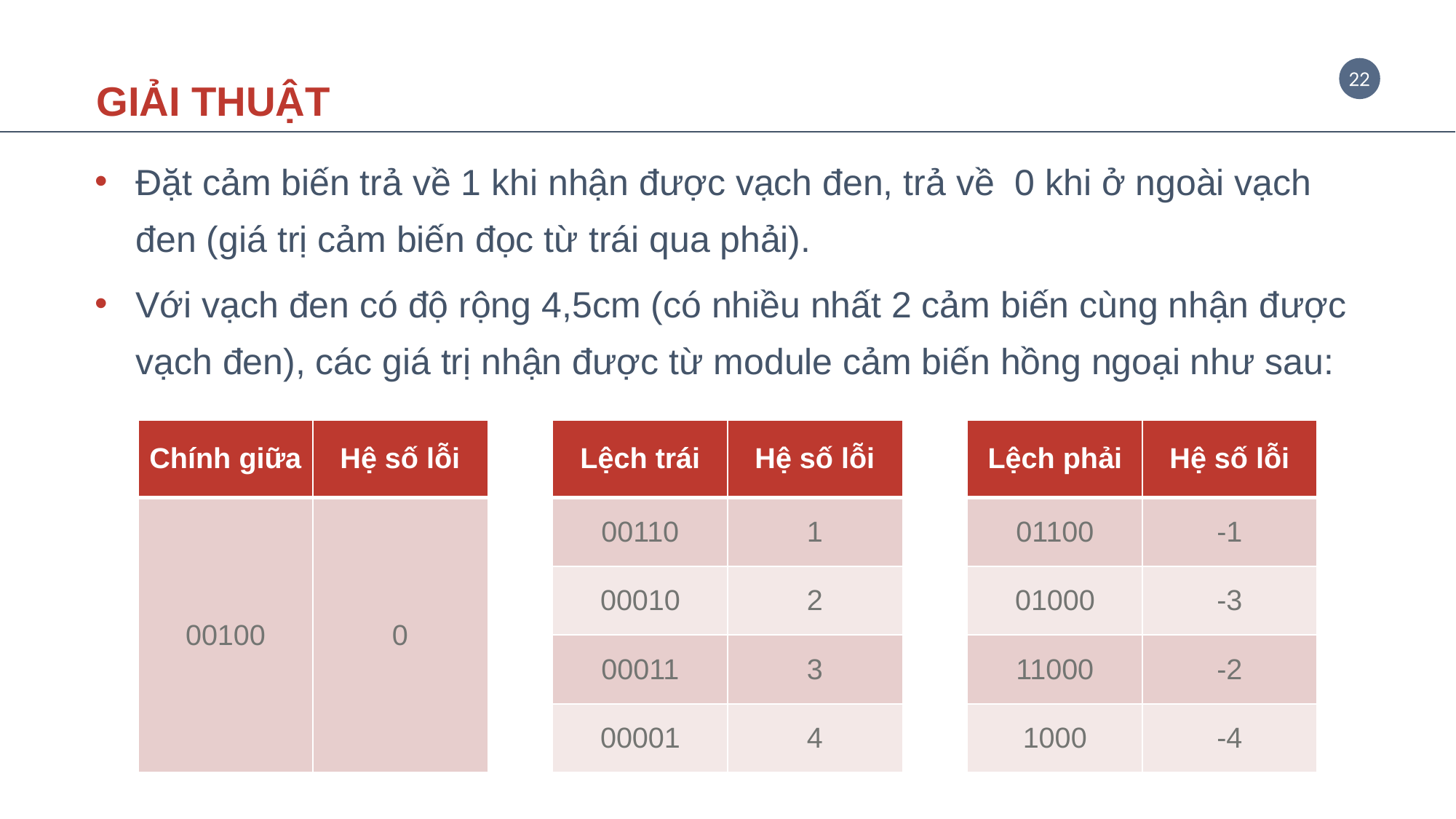

GIẢI THUẬT
Đặt cảm biến trả về 1 khi nhận được vạch đen, trả về  0 khi ở ngoài vạch đen (giá trị cảm biến đọc từ trái qua phải).
Với vạch đen có độ rộng 4,5cm (có nhiều nhất 2 cảm biến cùng nhận được vạch đen), các giá trị nhận được từ module cảm biến hồng ngoại như sau:
| Chính giữa | Hệ số lỗi |  | Lệch trái | Hệ số lỗi |  | Lệch phải | Hệ số lỗi |
| --- | --- | --- | --- | --- | --- | --- | --- |
| 00100 | 0 |  | 00110 | 1 |  | 01100 | -1 |
|  |  |  | 00010 | 2 |  | 01000 | -3 |
|  |  |  | 00011 | 3 |  | 11000 | -2 |
|  |  |  | 00001 | 4 |  | 1000 | -4 |